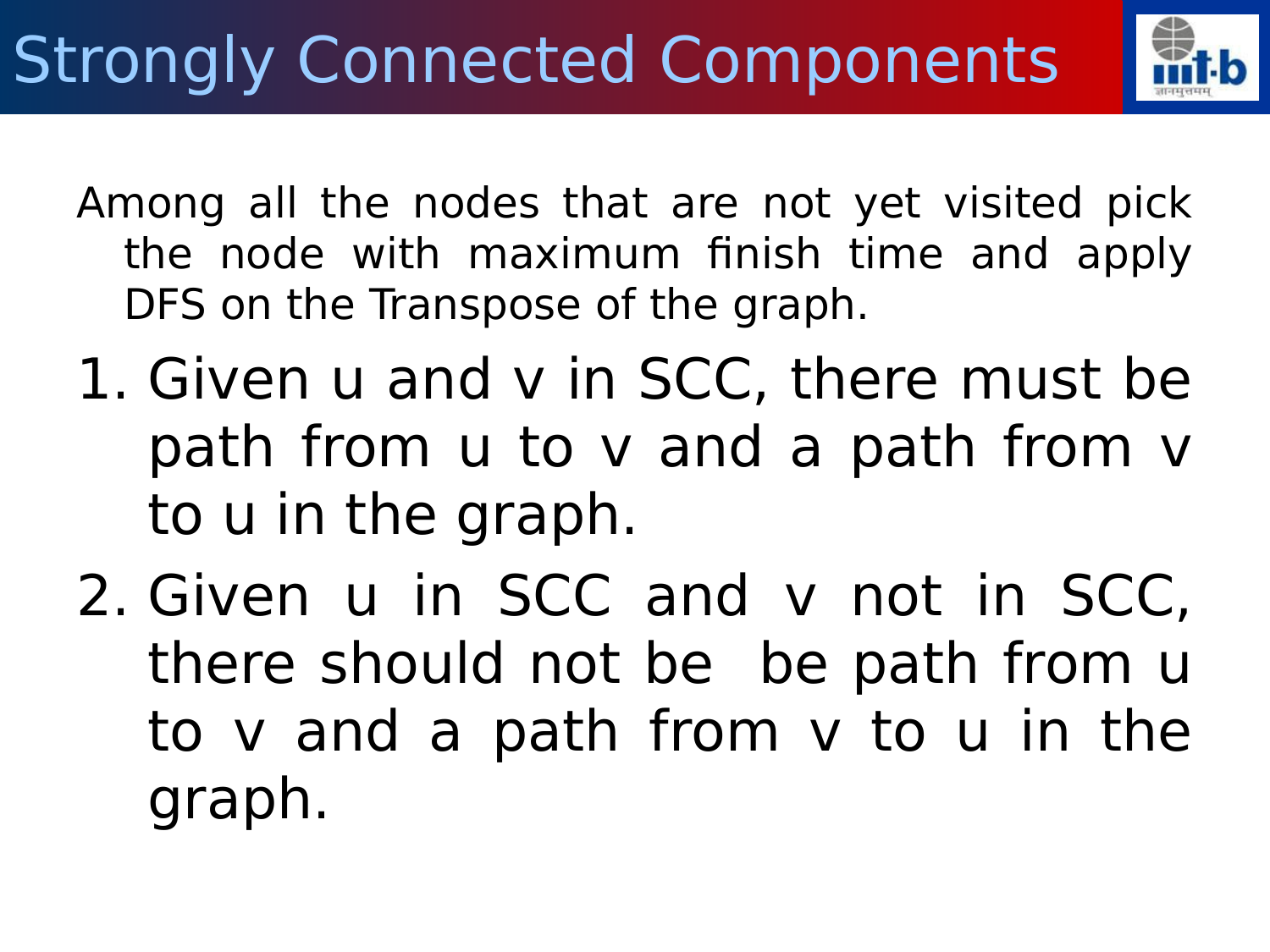

Strongly Connected Components
Among all the nodes that are not yet visited pick the node with maximum finish time and apply DFS on the Transpose of the graph.
Given u and v in SCC, there must be path from u to v and a path from v to u in the graph.
Given u in SCC and v not in SCC, there should not be  be path from u to v and a path from v to u in the graph.